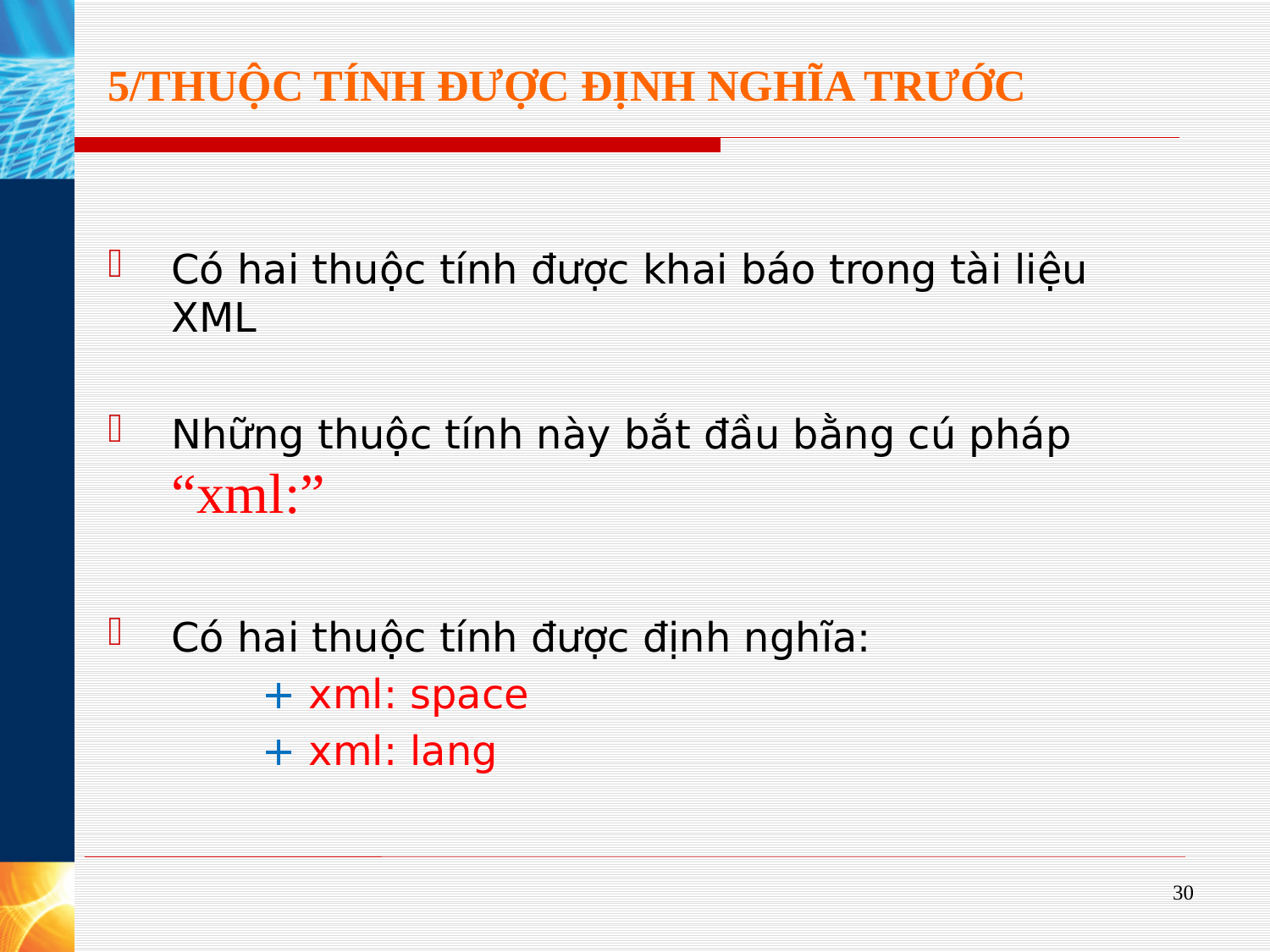

# 5/THUỘC TÍNH ĐƯỢC ĐỊNH NGHĨA TRƯỚC

Có hai thuộc tính được khai báo trong tài liệu XML

Những thuộc tính này bắt đầu bằng cú pháp “xml:”

Có hai thuộc tính được định nghĩa:
	       + xml: space
	       + xml: lang

30